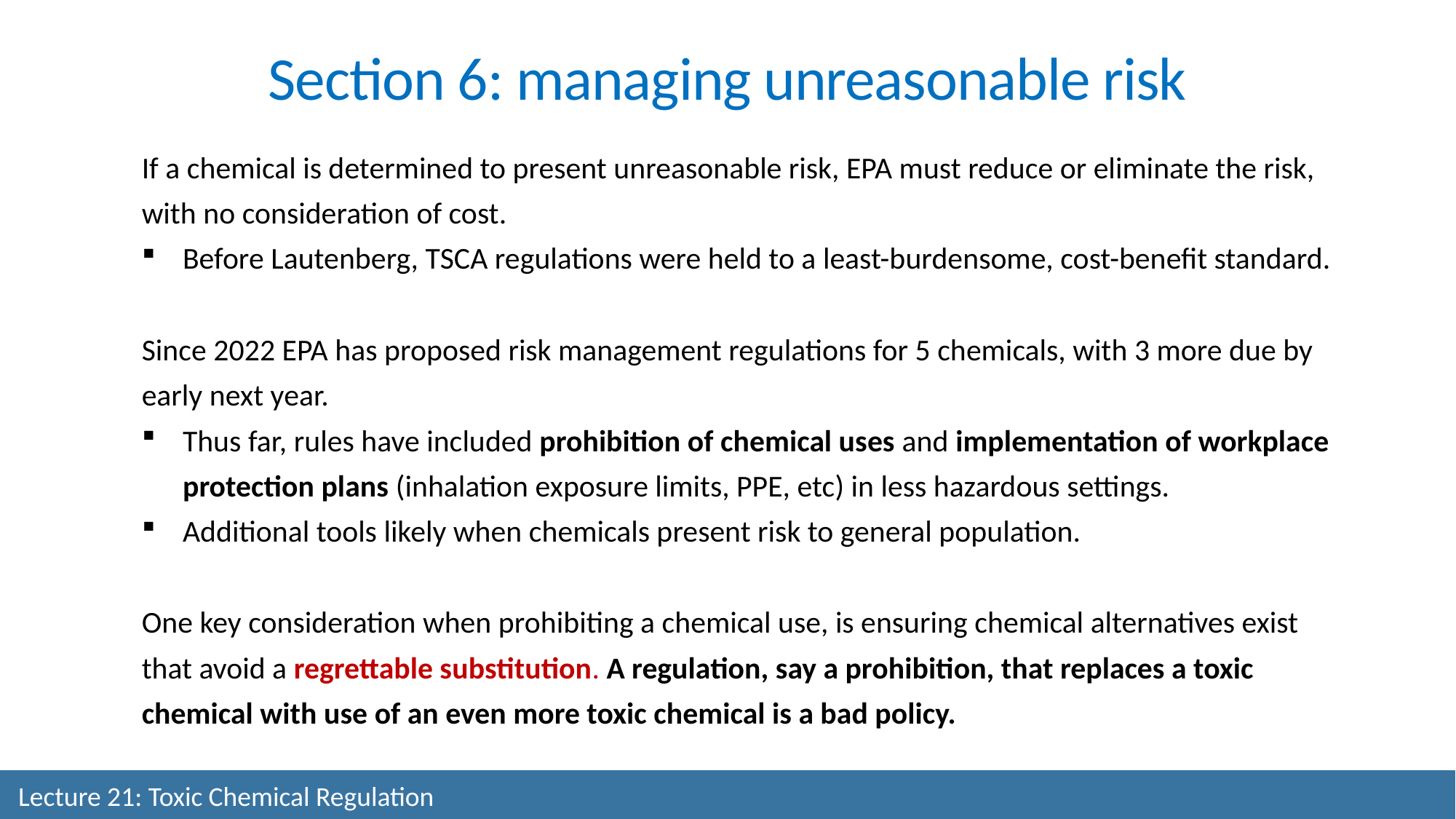

Section 6: managing unreasonable risk
If a chemical is determined to present unreasonable risk, EPA must reduce or eliminate the risk, with no consideration of cost.
Before Lautenberg, TSCA regulations were held to a least-burdensome, cost-benefit standard.

Since 2022 EPA has proposed risk management regulations for 5 chemicals, with 3 more due by early next year.
Thus far, rules have included prohibition of chemical uses and implementation of workplace protection plans (inhalation exposure limits, PPE, etc) in less hazardous settings.
Additional tools likely when chemicals present risk to general population.

One key consideration when prohibiting a chemical use, is ensuring chemical alternatives exist that avoid a regrettable substitution. A regulation, say a prohibition, that replaces a toxic chemical with use of an even more toxic chemical is a bad policy.